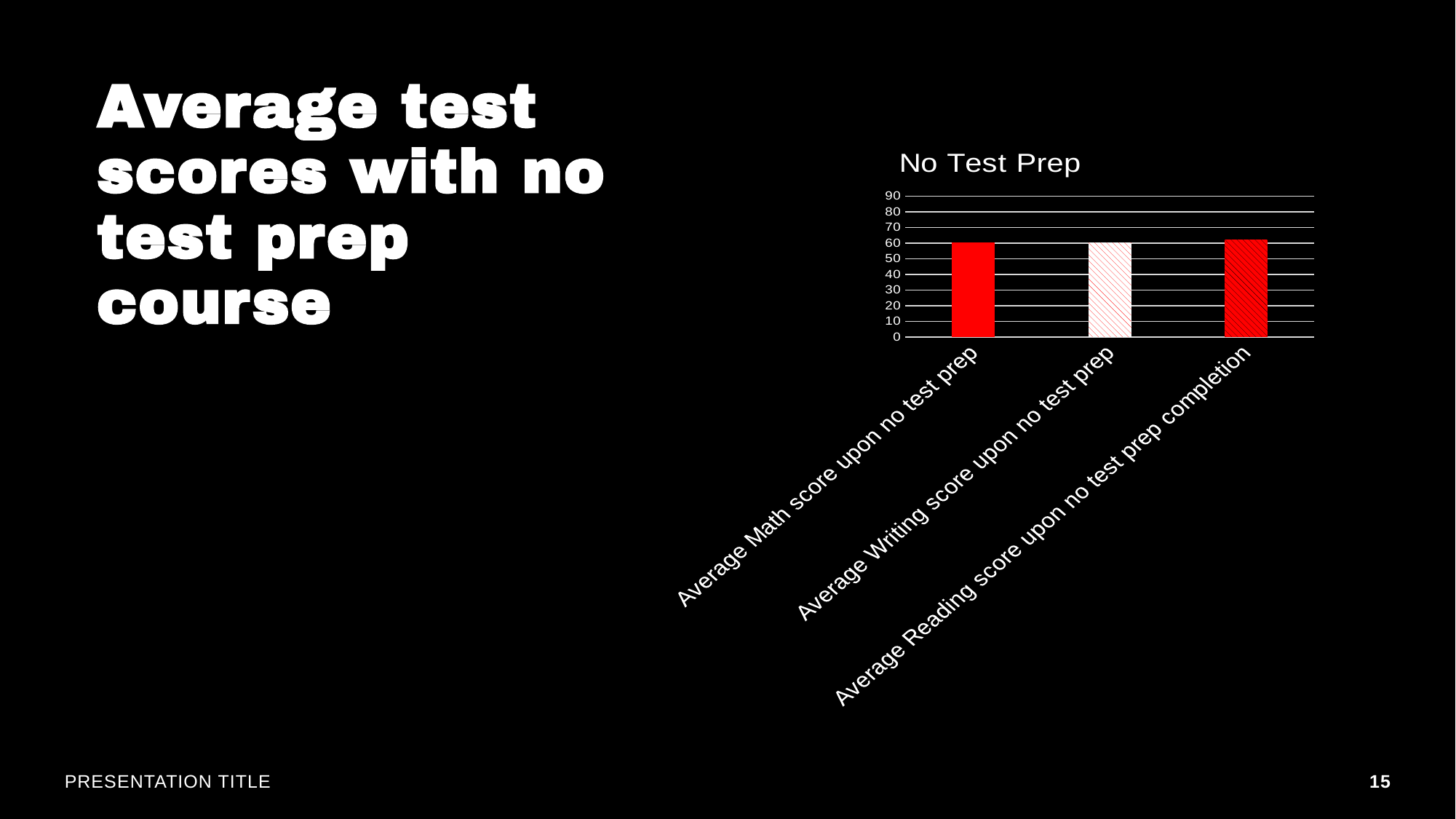

# Average test scores with no test prep course

### Chart: No Test Prep

| Category |  |
|---|---|
| Average Math score upon no test prep | 60.35448916408669 |
| Average Writing score upon no test prep | 60.35139318885449 |
| Average Reading score upon no test prep completion | 62.21052631578947 |
PRESENTATION TITLE
15